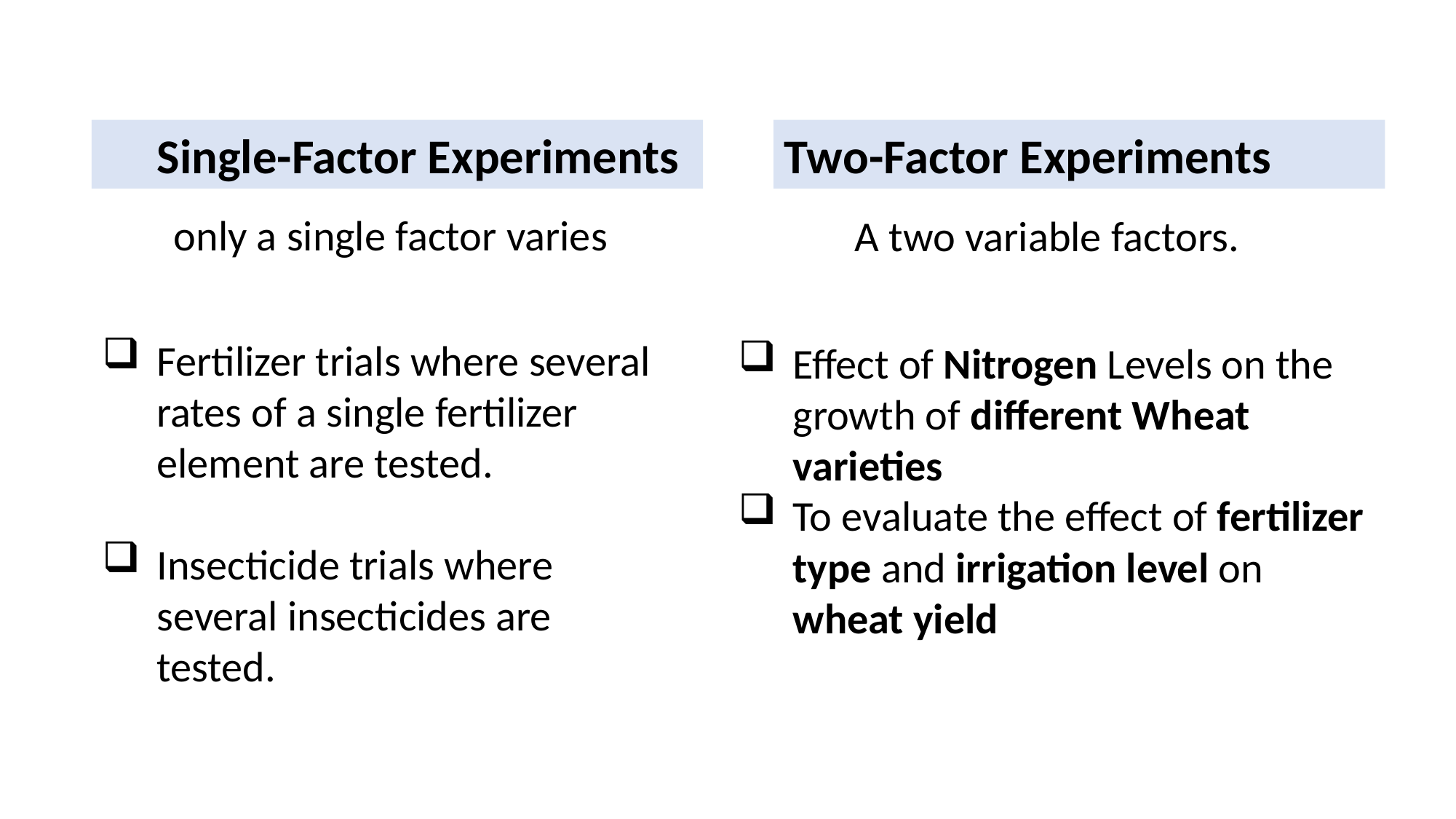

Single-Factor Experiments
Two-Factor Experiments
only a single factor varies

A two variable factors.
Fertilizer trials where several rates of a single fertilizer element are tested.

Insecticide trials where several insecticides are tested.
Effect of Nitrogen Levels on the growth of different Wheat varieties
To evaluate the effect of fertilizer type and irrigation level on wheat yield